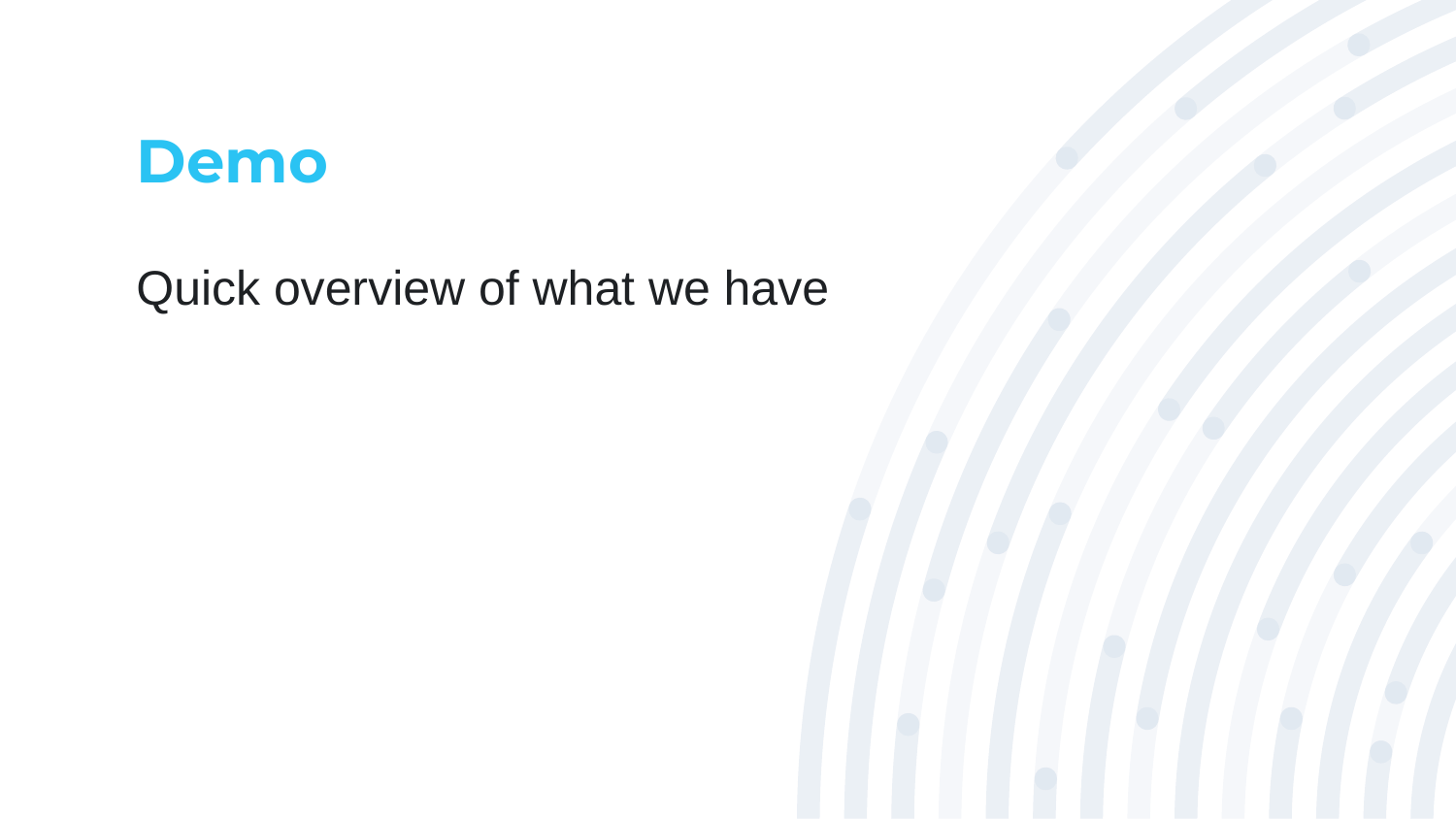

# Demo
Quick overview of what we have